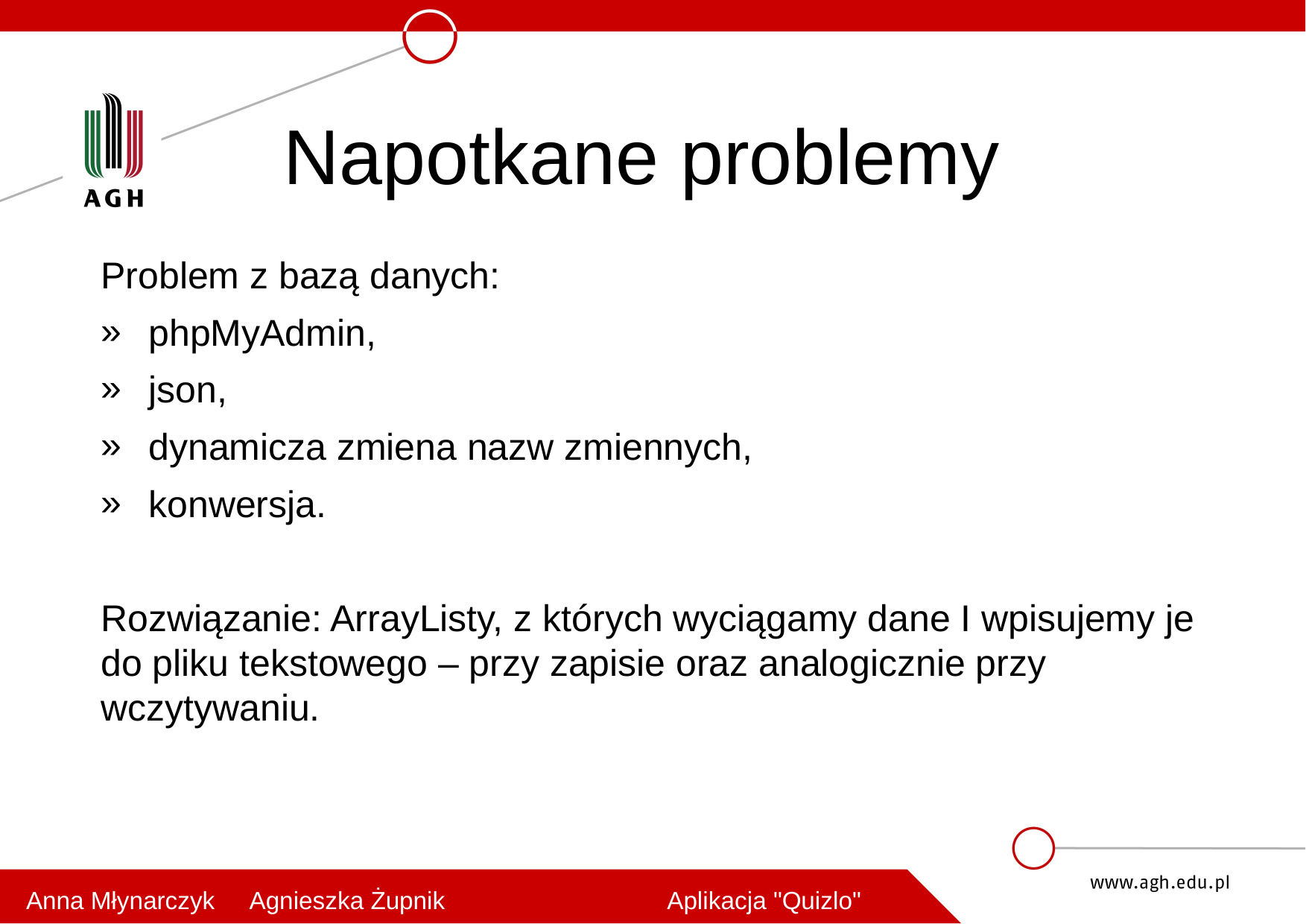

# Napotkane problemy
Problem z bazą danych:
phpMyAdmin,
json,
dynamicza zmiena nazw zmiennych,
konwersja.

Rozwiązanie: ArrayListy, z których wyciągamy dane I wpisujemy je do pliku tekstowego – przy zapisie oraz analogicznie przy wczytywaniu.

Anna Młynarczyk     Agnieszka Żupnik                      Aplikacja "Quizlo"

Anna Młynarczyk     Agnieszka Żupnik                          Aplikacja "Quizlo"